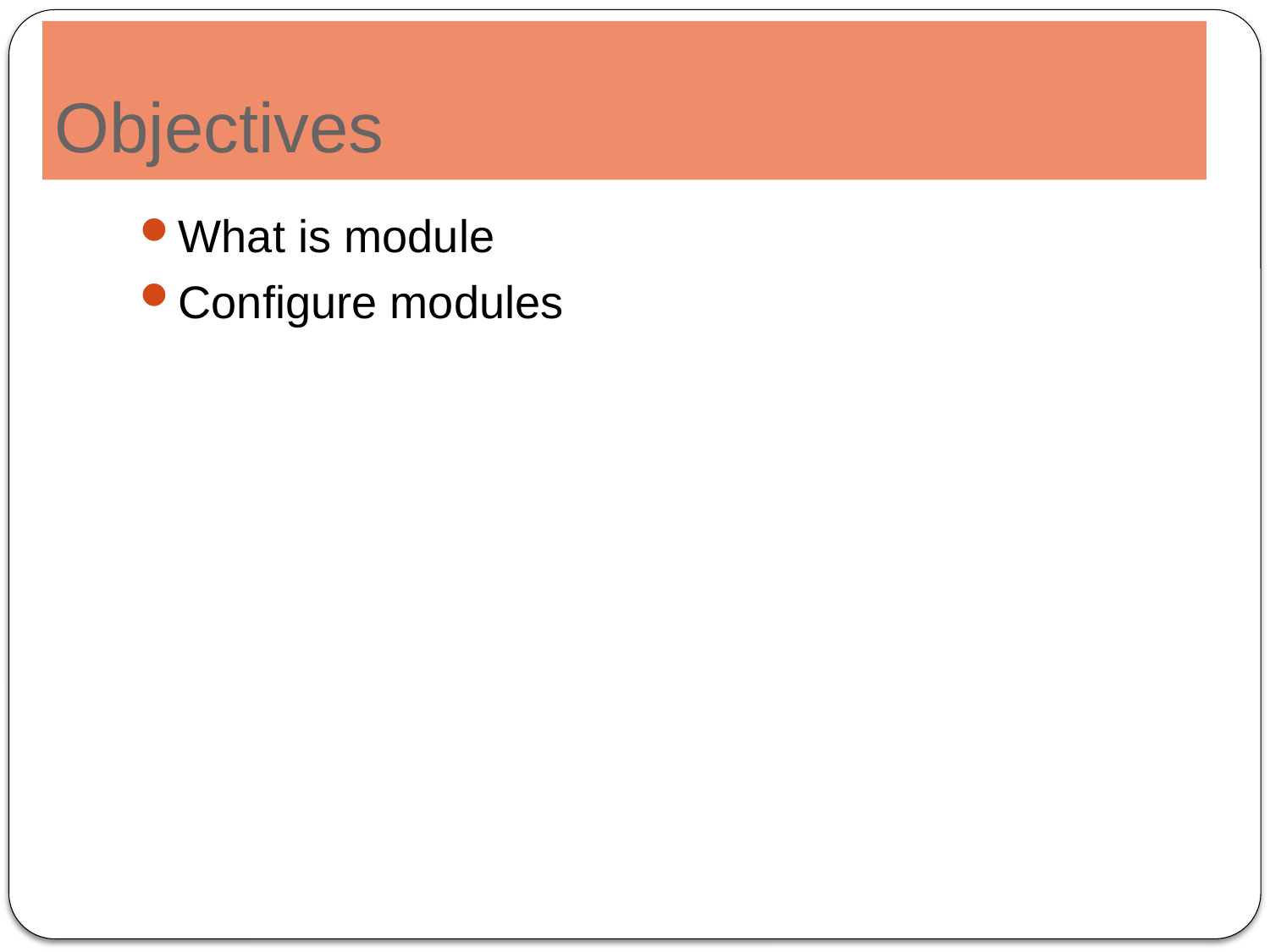

# Objectives
What is module
Configure modules